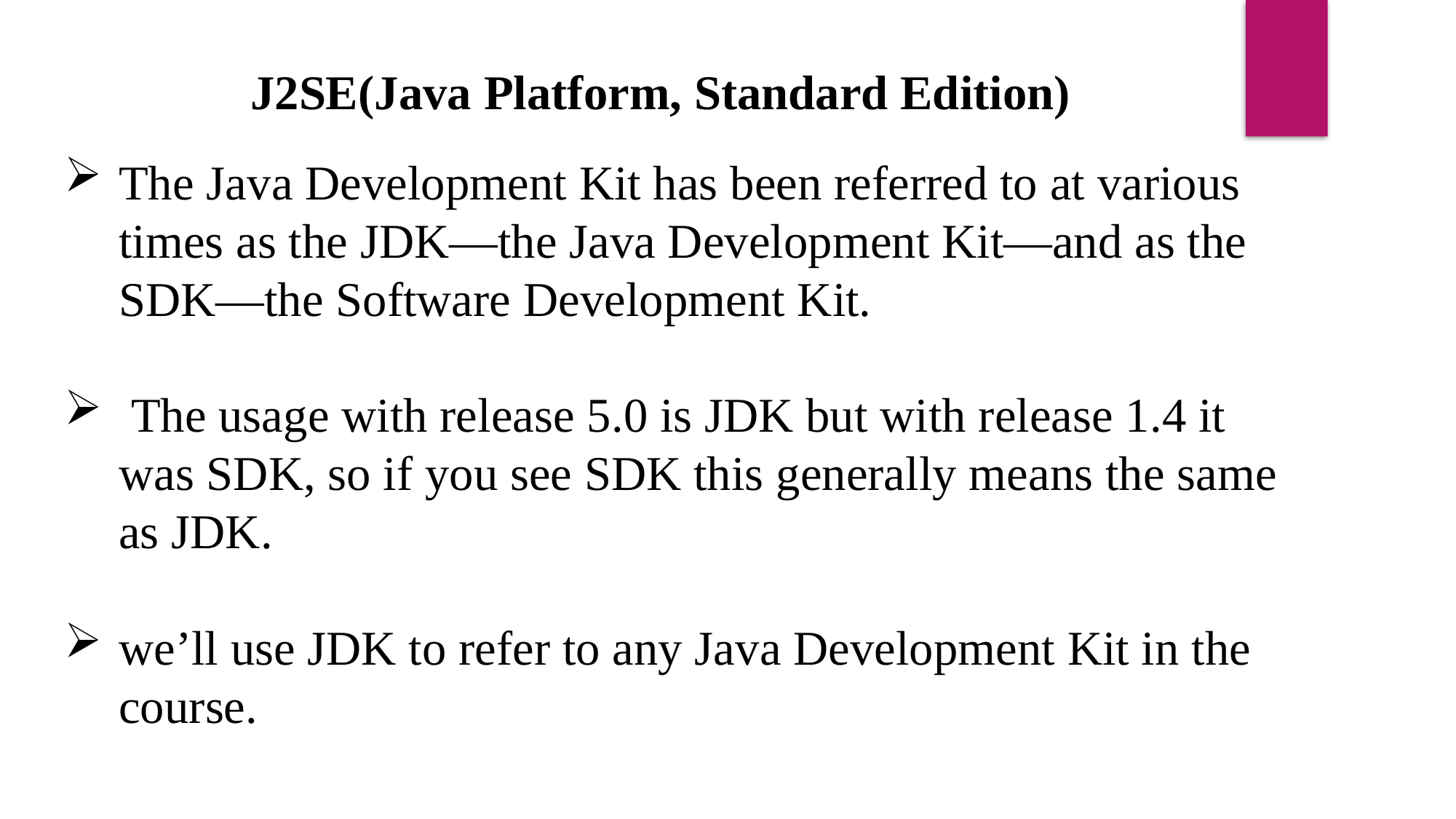

J2SE(Java Platform, Standard Edition)

The Java Development Kit has been referred to at various times as the JDK—the Java Development Kit—and as the SDK—the Software Development Kit.

 The usage with release 5.0 is JDK but with release 1.4 it was SDK, so if you see SDK this generally means the same as JDK.

we’ll use JDK to refer to any Java Development Kit in the course.